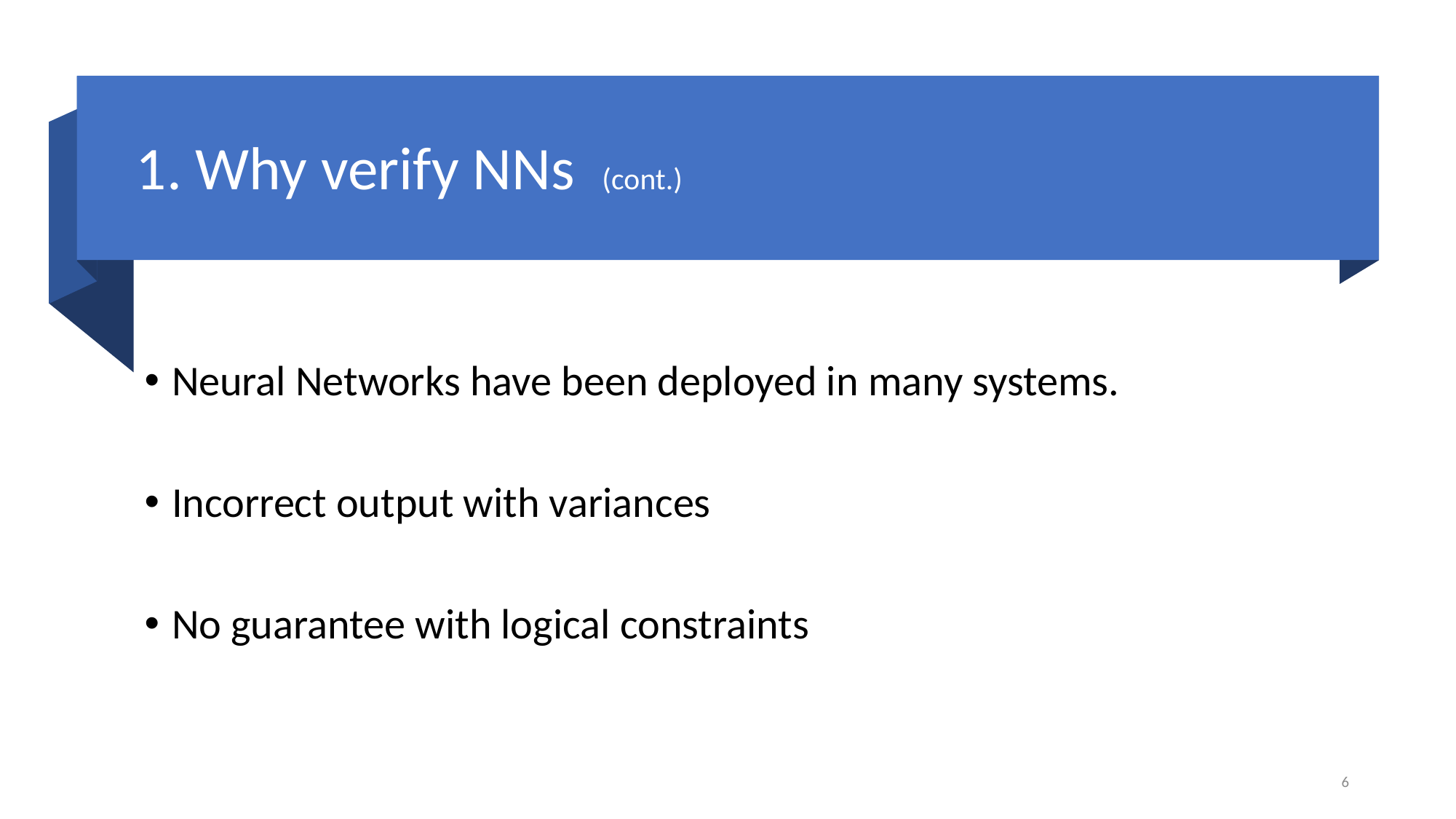

# 1. Why verify NNs  (cont.)
Neural Networks have been deployed in many systems.

Incorrect output with variances

No guarantee with logical constraints

6